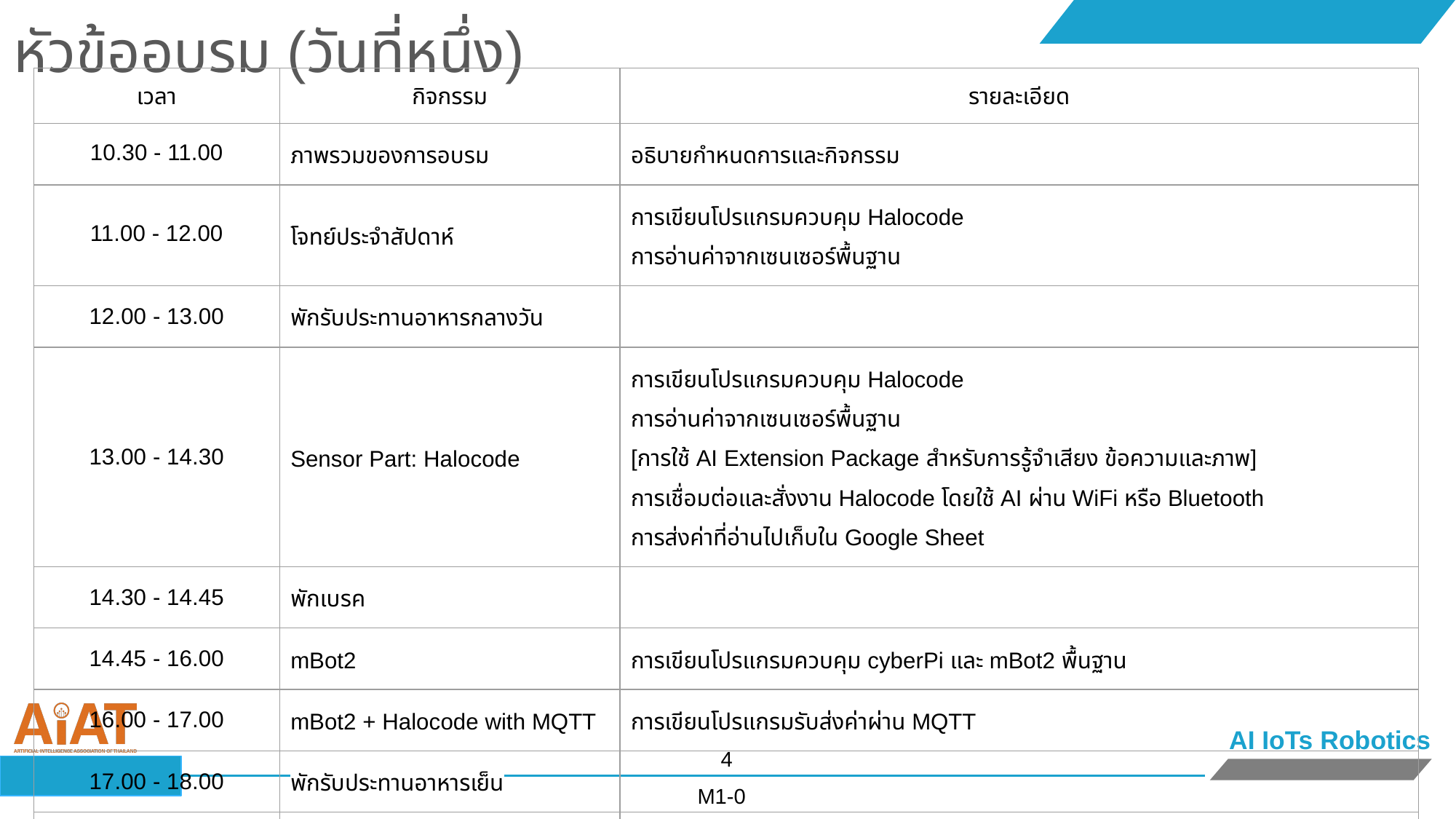

หัวข้ออบรม (วันที่หนึ่ง)
| เวลา | กิจกรรม | รายละเอียด |
| --- | --- | --- |
| 10.30 - 11.00 | ภาพรวมของการอบรม | อธิบายกำหนดการและกิจกรรม |
| 11.00 - 12.00 | โจทย์ประจำสัปดาห์ | การเขียนโปรแกรมควบคุม Halocode การอ่านค่าจากเซนเซอร์พื้นฐาน |
| 12.00 - 13.00 | พักรับประทานอาหารกลางวัน |  |
| 13.00 - 14.30 | Sensor Part: Halocode | การเขียนโปรแกรมควบคุม Halocode การอ่านค่าจากเซนเซอร์พื้นฐาน [การใช้ AI Extension Package สำหรับการรู้จำเสียง ข้อความและภาพ] การเชื่อมต่อและสั่งงาน Halocode โดยใช้ AI ผ่าน WiFi หรือ Bluetooth การส่งค่าที่อ่านไปเก็บใน Google Sheet |
| 14.30 - 14.45 | พักเบรค |  |
| 14.45 - 16.00 | mBot2 | การเขียนโปรแกรมควบคุม cyberPi และ mBot2 พื้นฐาน |
| 16.00 - 17.00 | mBot2 + Halocode with MQTT | การเขียนโปรแกรมรับส่งค่าผ่าน MQTT |
| 17.00 - 18.00 | พักรับประทานอาหารเย็น |  |
| 18.00 - 20.00 | MQTT Server | MQTT Protocol Concept (Broker, Topics, Publish/Subscribe) MQTT Broker installation MQTT Commands Topic & Message design (DB) |